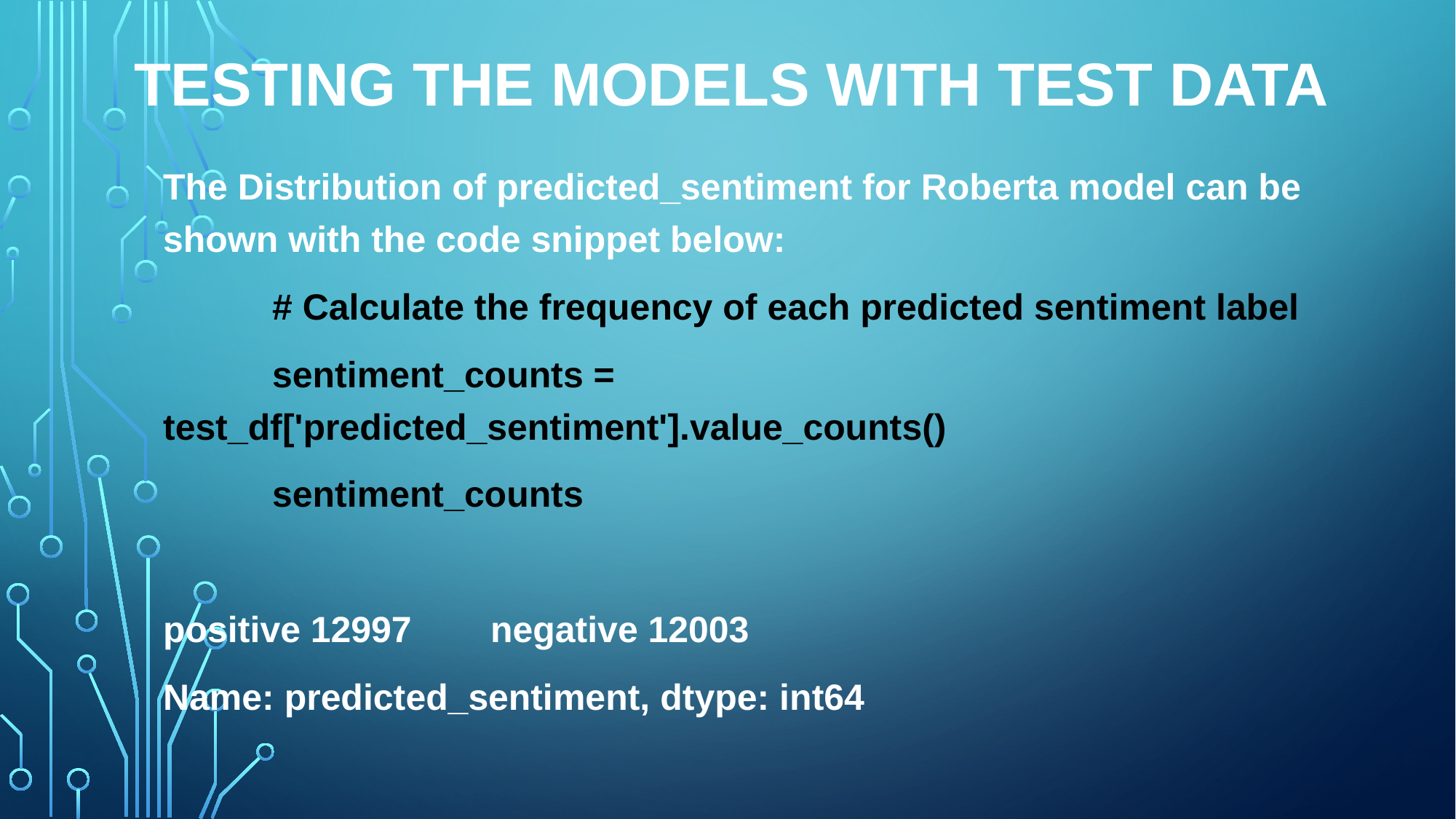

# Testing the Models with Test Data
The Distribution of predicted_sentiment for Roberta model can be shown with the code snippet below:
	# Calculate the frequency of each predicted sentiment label
	sentiment_counts = test_df['predicted_sentiment'].value_counts()
	sentiment_counts

positive 12997 	negative 12003
Name: predicted_sentiment, dtype: int64